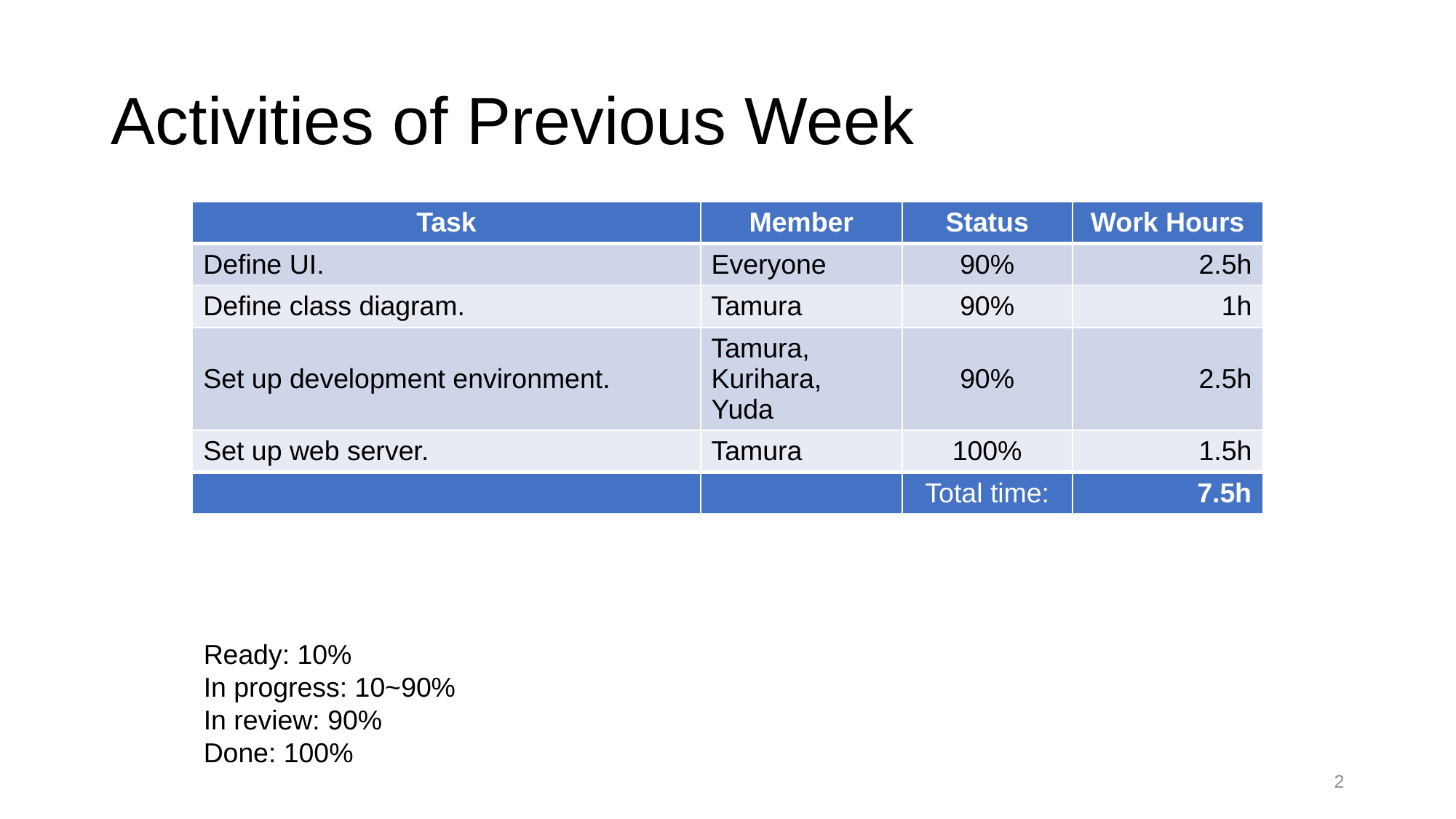

# Activities of Previous Week
| Task | Member | Status | Work Hours |
| --- | --- | --- | --- |
| Define UI. | Everyone | 90% | 2.5h |
| Define class diagram. | Tamura | 90% | 1h |
| Set up development environment. | Tamura, Kurihara, Yuda | 90% | 2.5h |
| Set up web server. | Tamura | 100% | 1.5h |
|  |  | Total time: | 7.5h |
Ready: 10%
In progress: 10~90%
In review: 90%
Done: 100%
2